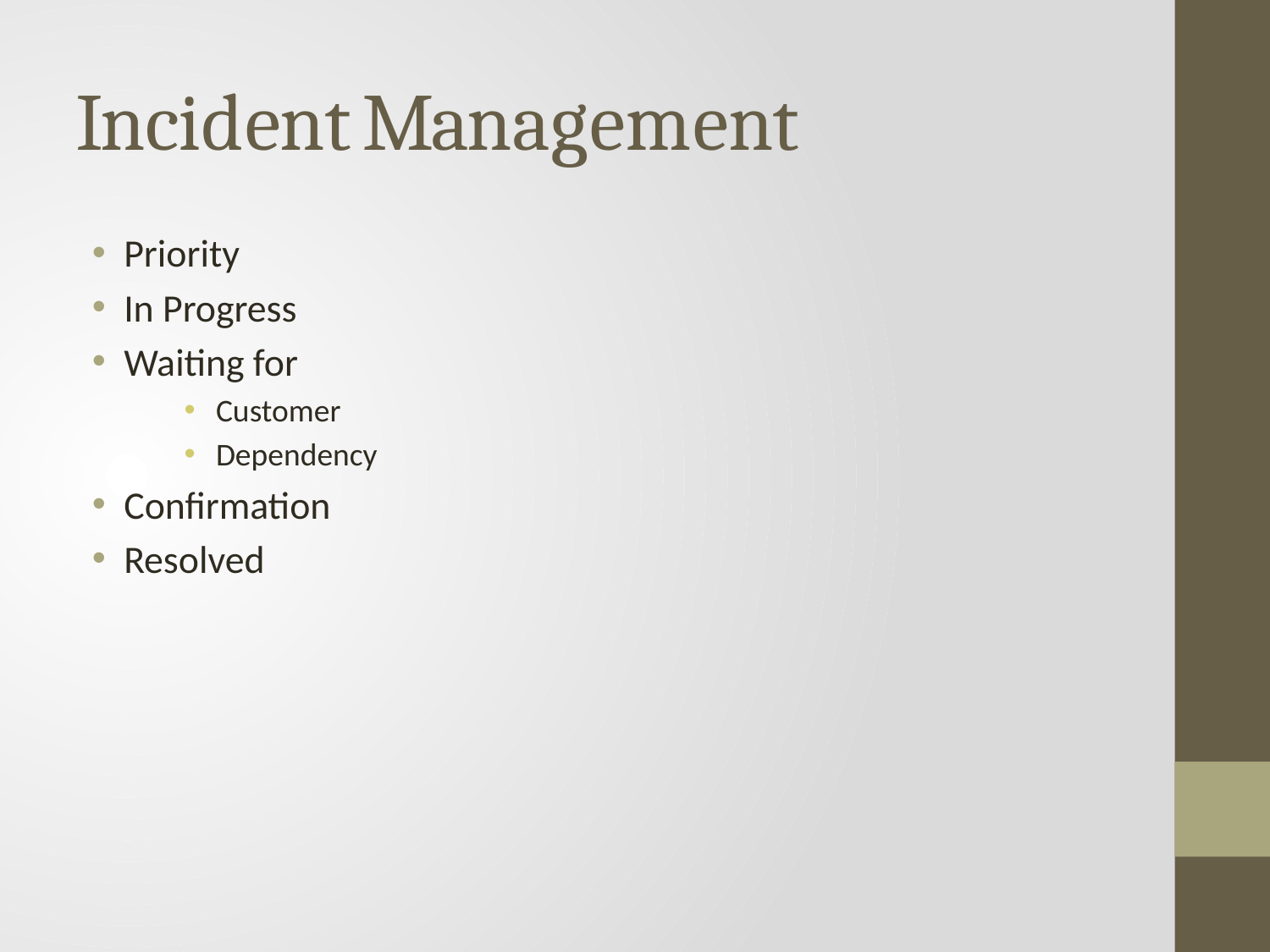

# Incident Management
Priority
In Progress
Waiting for
Customer
Dependency
Confirmation
Resolved